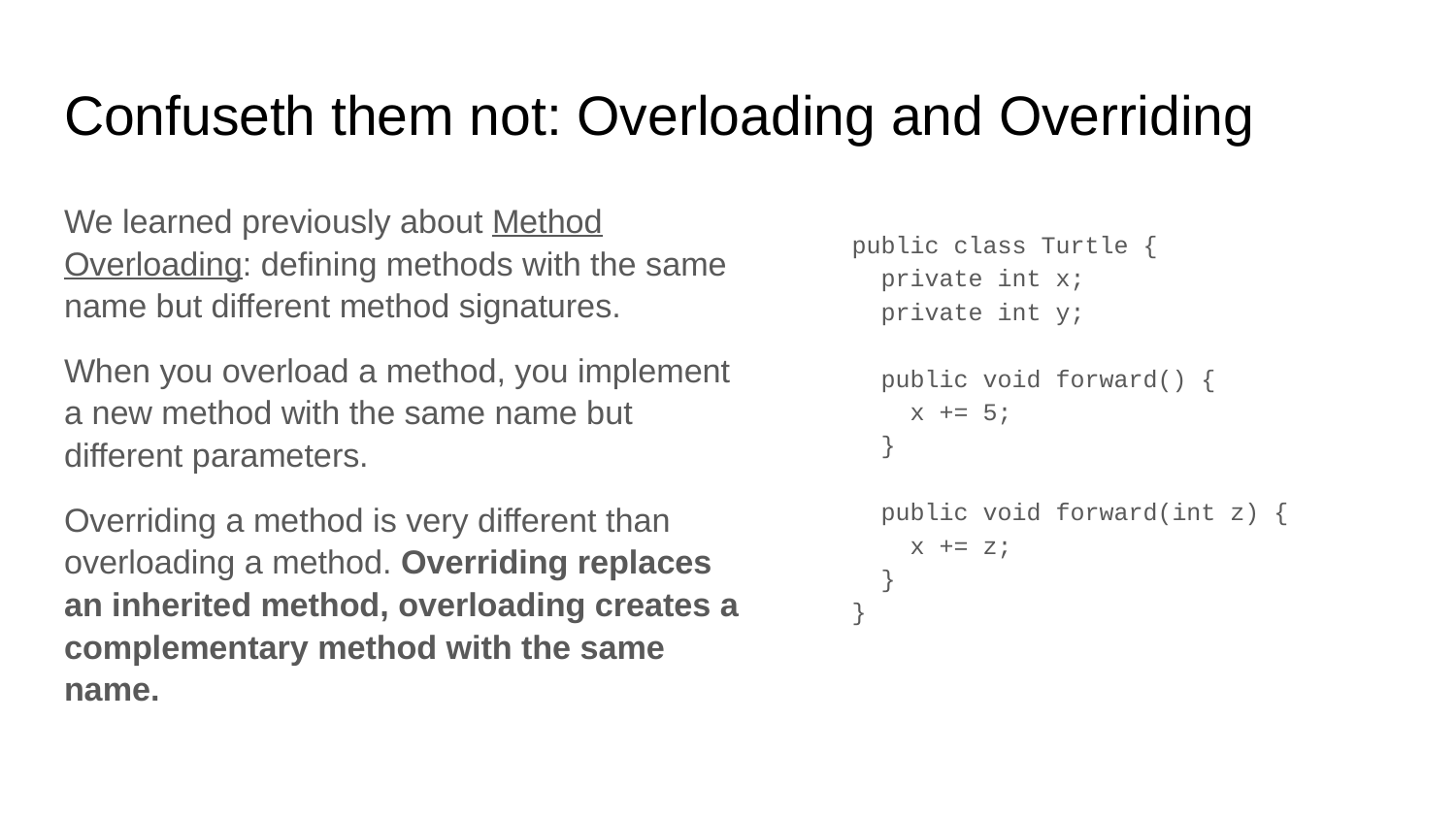

# Confuseth them not: Overloading and Overriding
We learned previously about Method Overloading: defining methods with the same name but different method signatures.
When you overload a method, you implement a new method with the same name but different parameters.
Overriding a method is very different than overloading a method. Overriding replaces an inherited method, overloading creates a complementary method with the same name.
public class Turtle {
  private int x;
  private int y;

  public void forward() {
    x += 5;
  }

  public void forward(int z) {
    x += z;
  }
}